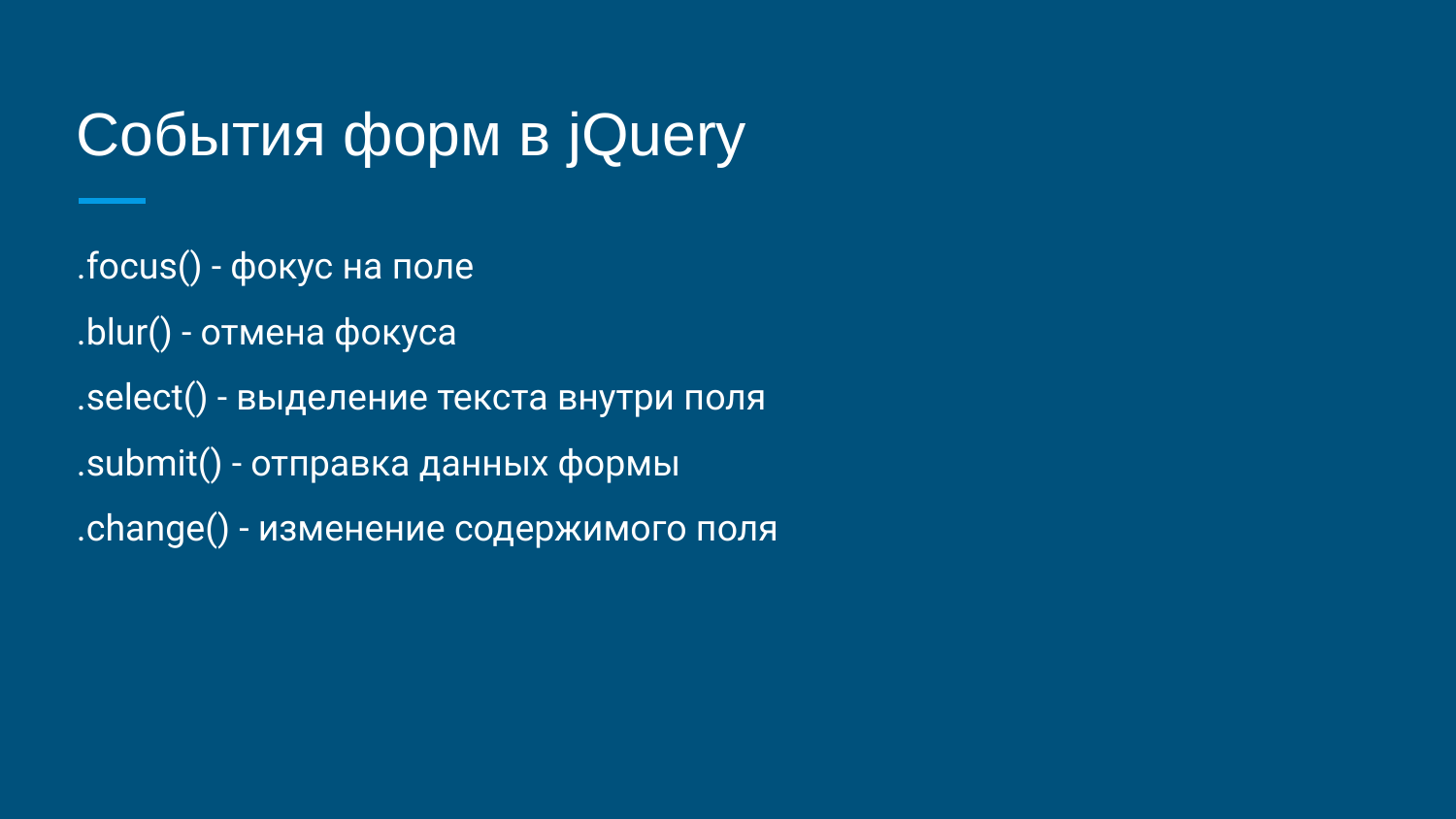

# События форм в jQuery
.focus() - фокус на поле
.blur() - отмена фокуса
.select() - выделение текста внутри поля
.submit() - отправка данных формы
.change() - изменение содержимого поля